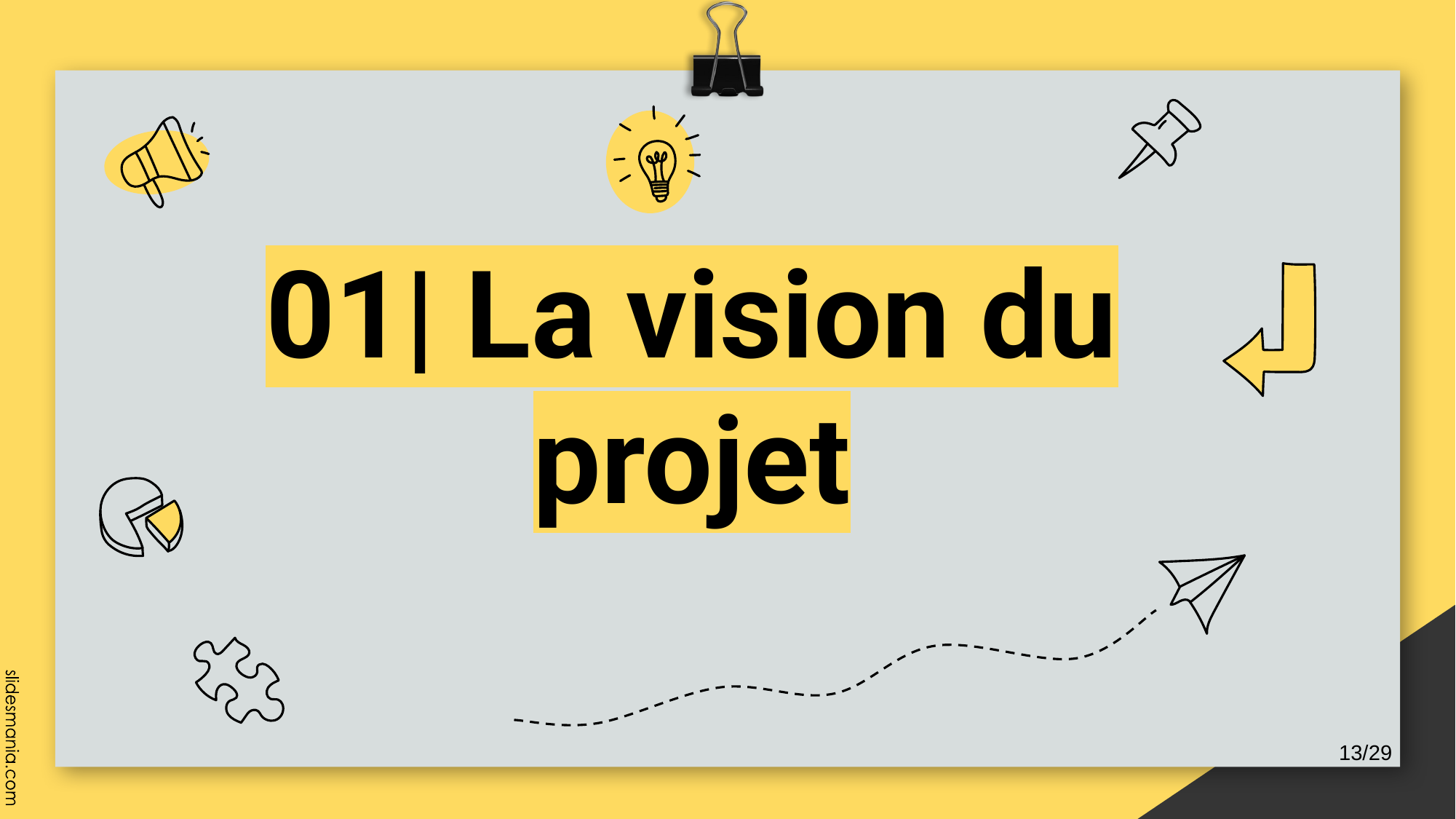

# 01| La vision du projet
13/29